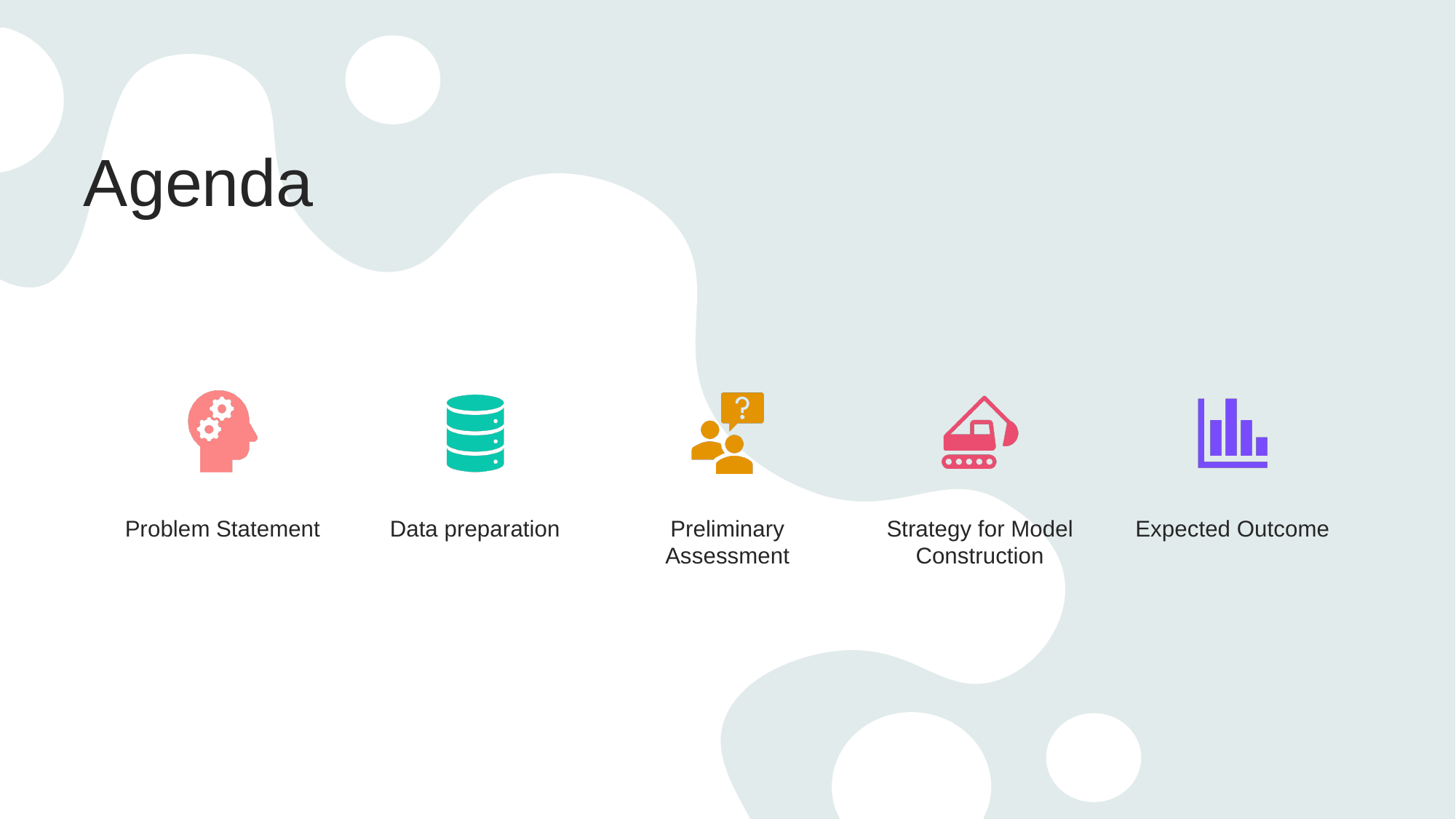

# Agenda

Problem Statement
Data preparation
Preliminary Assessment
Strategy for Model Construction
Expected Outcome